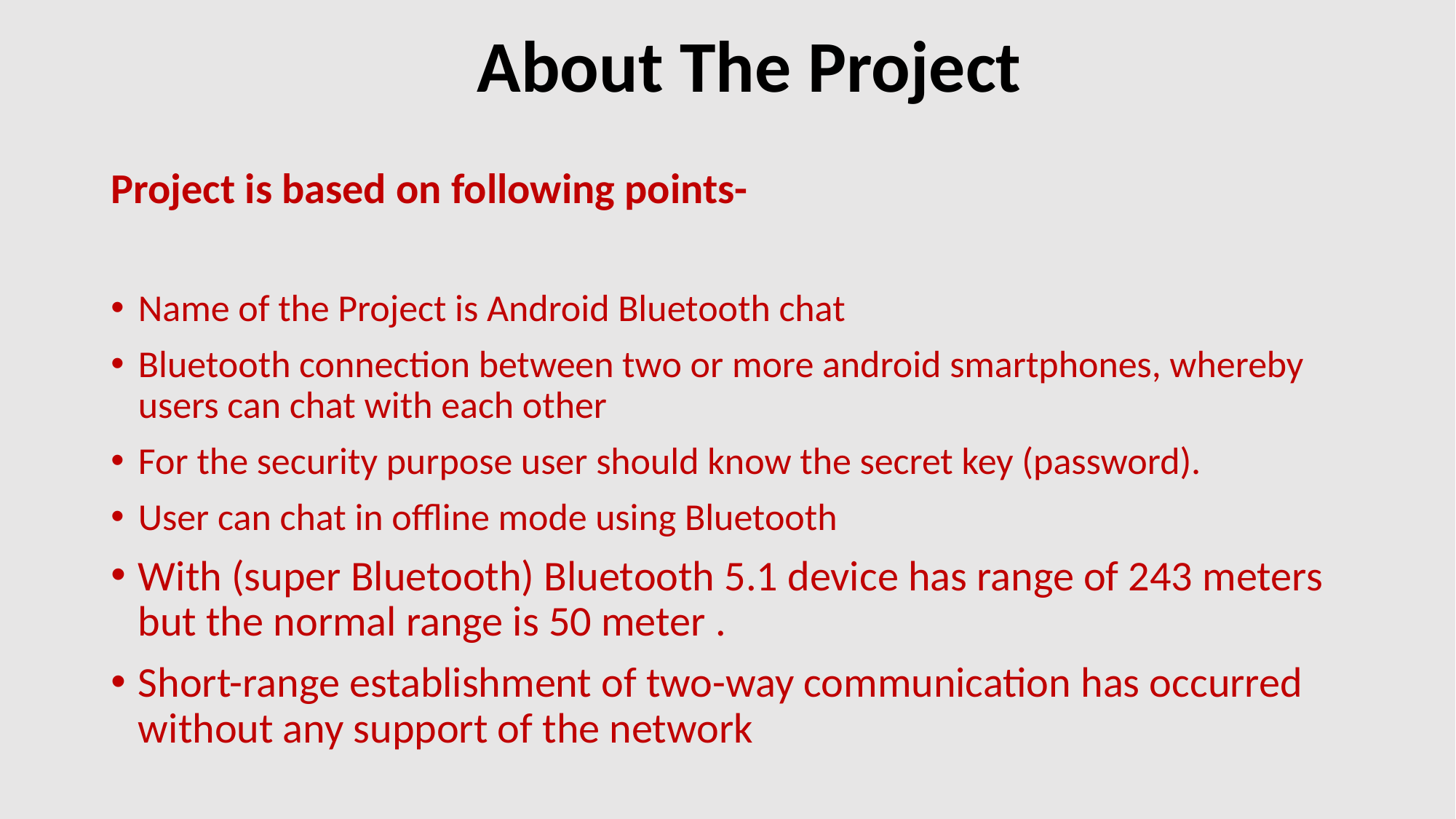

# About The Project
Project is based on following points-

Name of the Project is Android Bluetooth chat
Bluetooth connection between two or more android smartphones, whereby users can chat with each other
For the security purpose user should know the secret key (password).
User can chat in offline mode using Bluetooth
With (super Bluetooth) Bluetooth 5.1 device has range of 243 meters but the normal range is 50 meter .
Short-range establishment of two-way communication has occurred without any support of the network